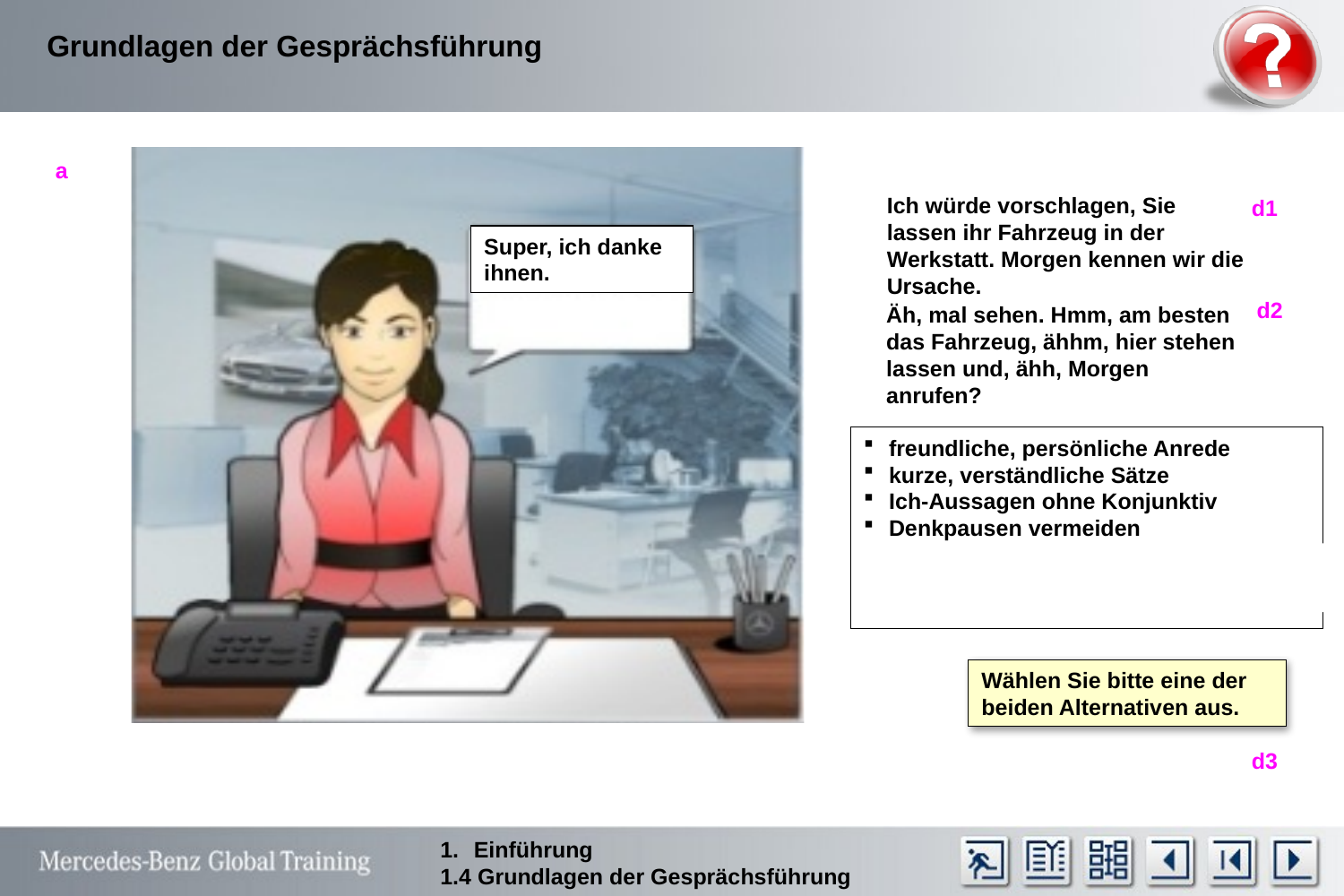

a
Ich würde vorschlagen, Sie lassen ihr Fahrzeug in der Werkstatt. Morgen kennen wir die Ursache.
d1
Super, ich danke ihnen.
d2
Äh, mal sehen. Hmm, am besten das Fahrzeug, ähhm, hier stehen lassen und, ähh, Morgen anrufen?

d3